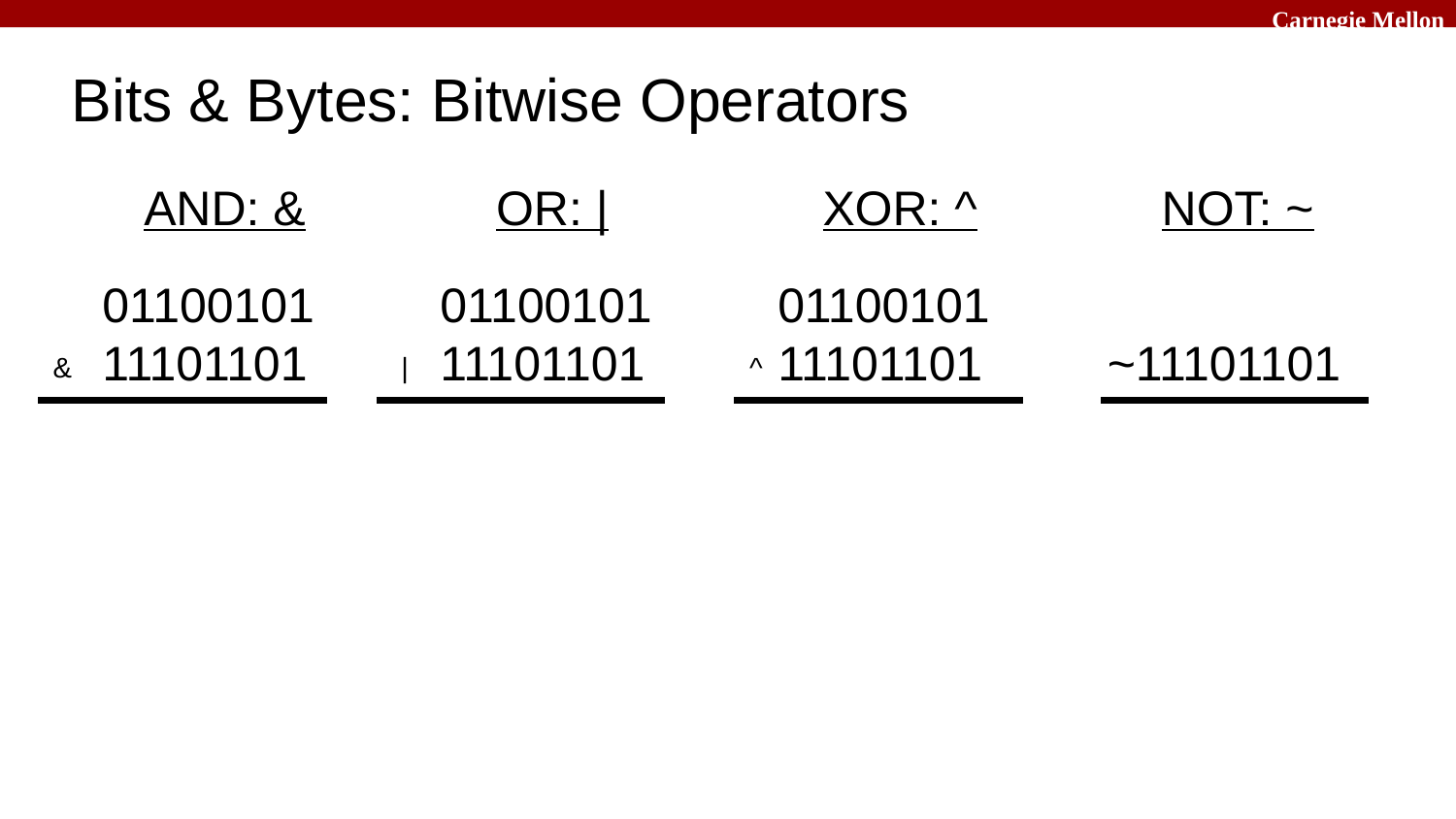

# Bits & Bytes: Bitwise Operators
AND: &
OR: |
XOR: ^
NOT: ~
01100101
11101101

01100101
11101101

01100101
11101101

~11101101

&
|
^